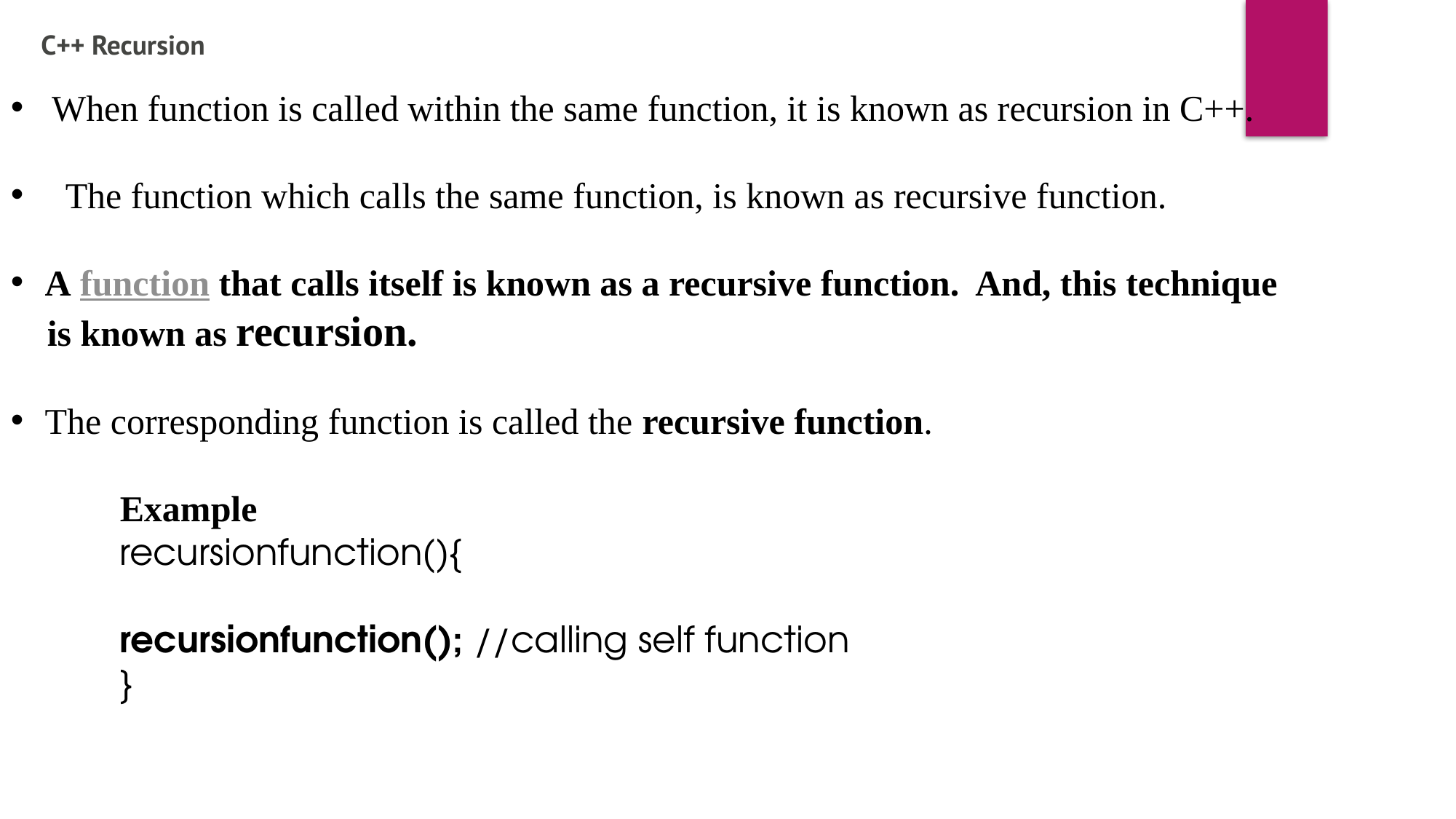

C++ Recursion
When function is called within the same function, it is known as recursion in C++.

The function which calls the same function, is known as recursive function.

A function that calls itself is known as a recursive function.  And, this technique
    is known as recursion.

The corresponding function is called the recursive function.

	Example
	recursionfunction(){

	recursionfunction(); //calling self function
	}